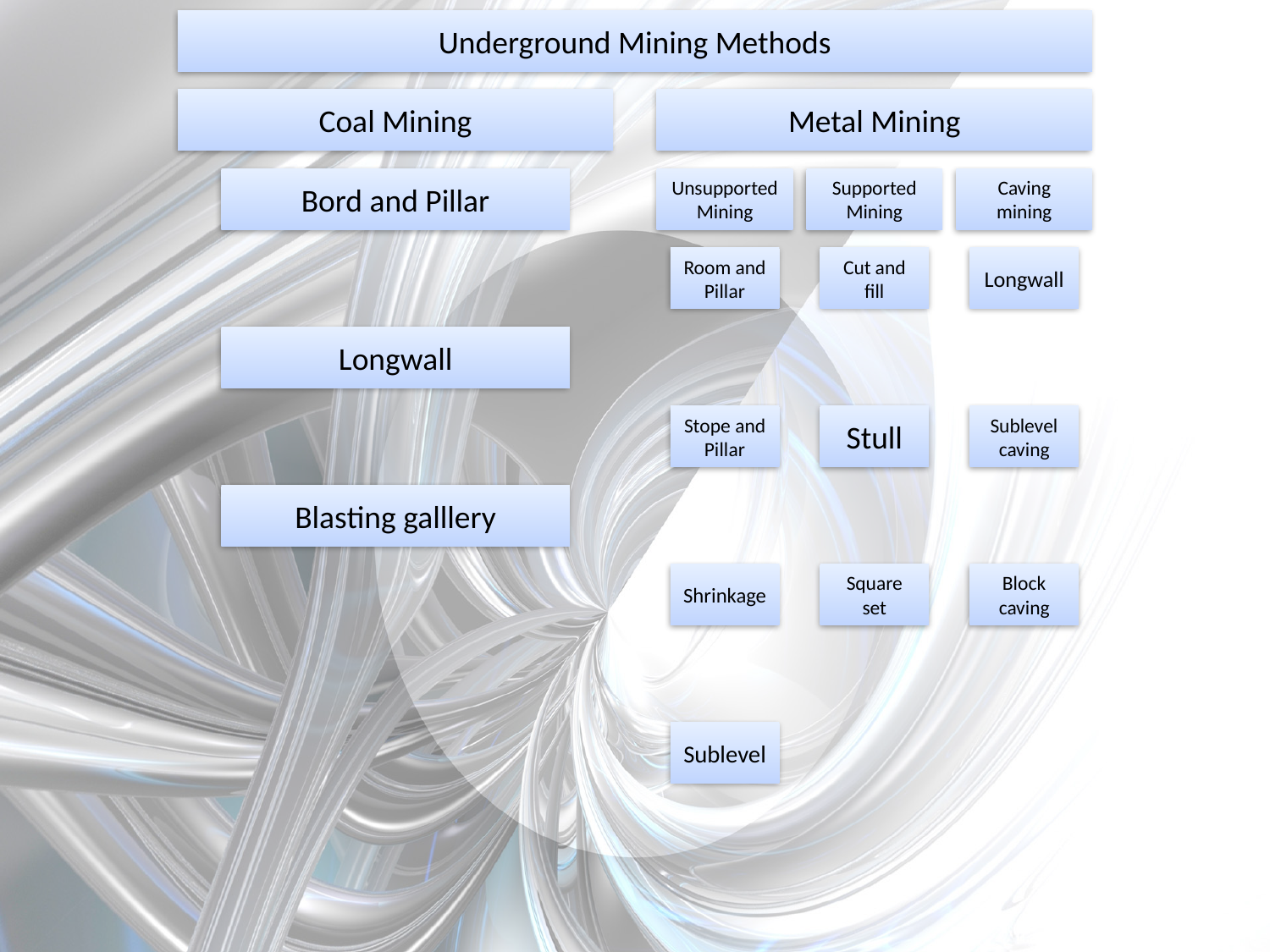

Underground Mining Methods
Coal Mining
Bord and Pillar
Longwall
Blasting galllery
Metal Mining
Unsupported Mining
Supported Mining
Caving mining
Cut and fill
Stull
Square set
Room and Pillar
Stope and Pillar
Shrinkage
Longwall
Sublevel caving
Block caving
Sublevel